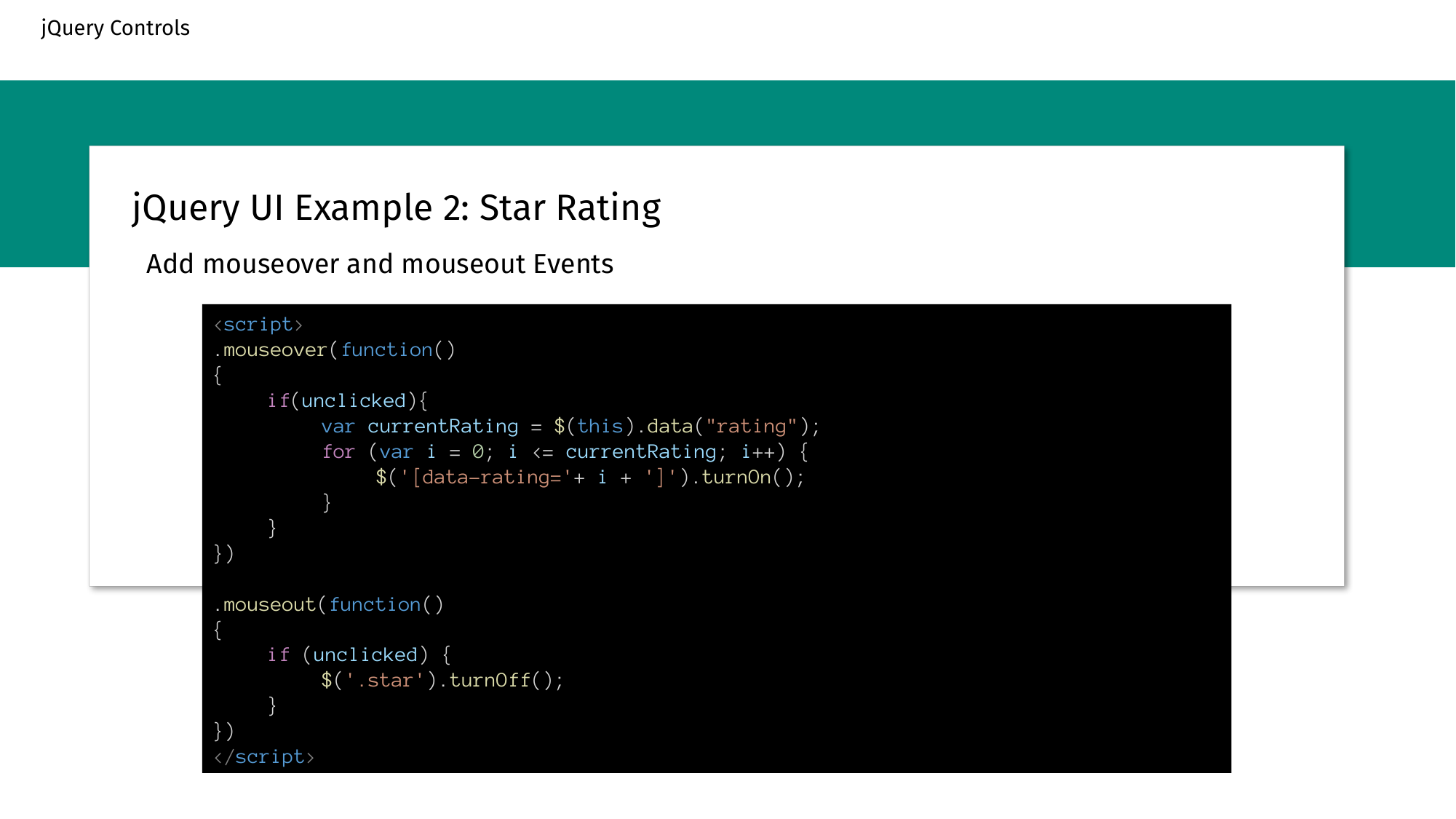

# jQuery UI Example 2: Star Rating
Add mouseover and mouseout Events
<script>
.mouseover(function()
{
if(unclicked){
var currentRating = $(this).data("rating");
for (var i = 0; i <= currentRating; i++) {
$('[data-rating='+ i + ']').turnOn();
}
}
})

.mouseout(function()
{
if (unclicked) {
$('.star').turnOff();
}
})
</script>